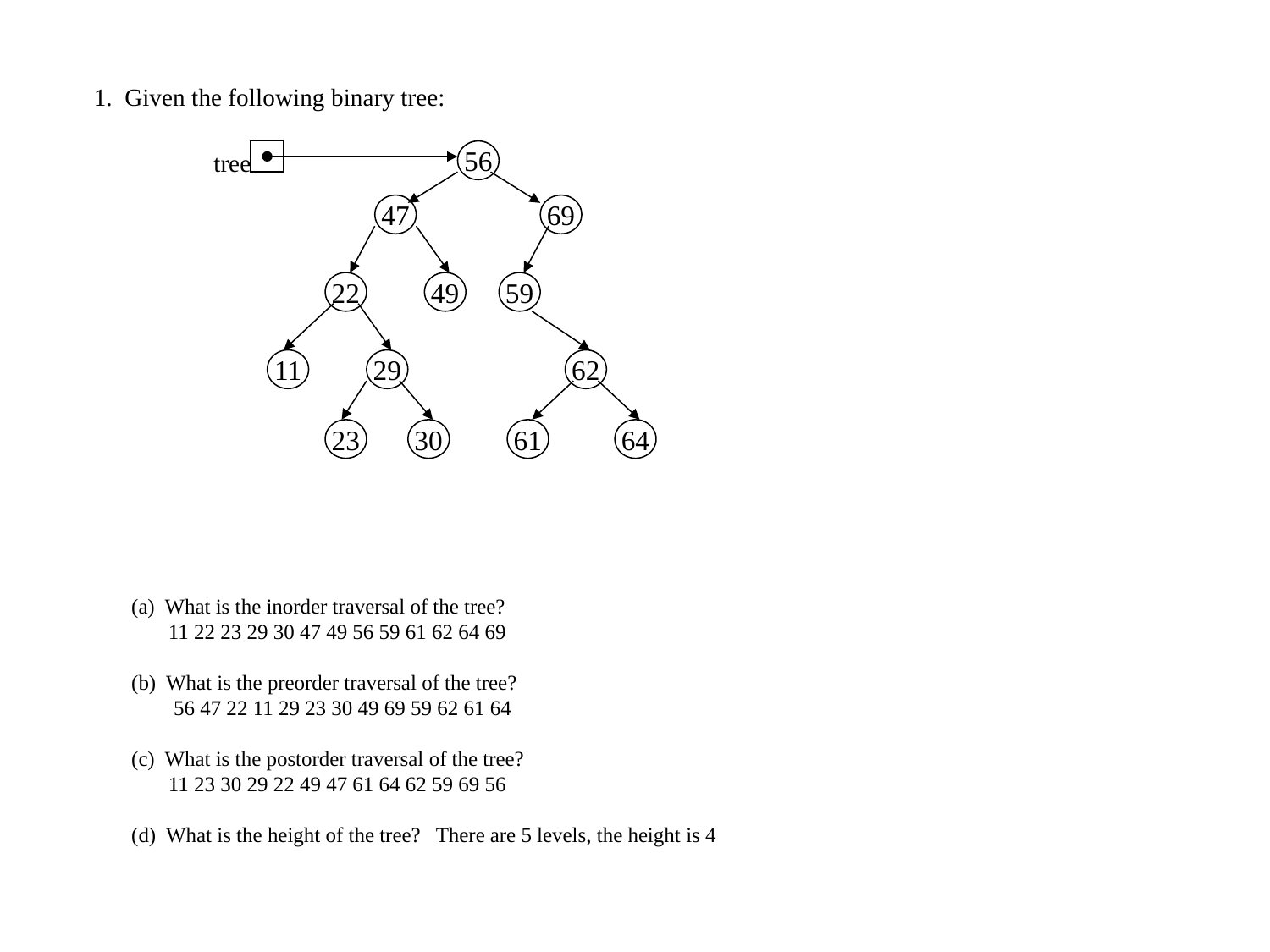

1.  Given the following binary tree:
tree

56

47
69

22
49
59

11
29
62

23
30
61
64
(a)  What is the inorder traversal of the tree?
       11 22 23 29 30 47 49 56 59 61 62 64 69

(b)  What is the preorder traversal of the tree?
        56 47 22 11 29 23 30 49 69 59 62 61 64

(c)  What is the postorder traversal of the tree?
       11 23 30 29 22 49 47 61 64 62 59 69 56

(d)  What is the height of the tree?   There are 5 levels, the height is 4